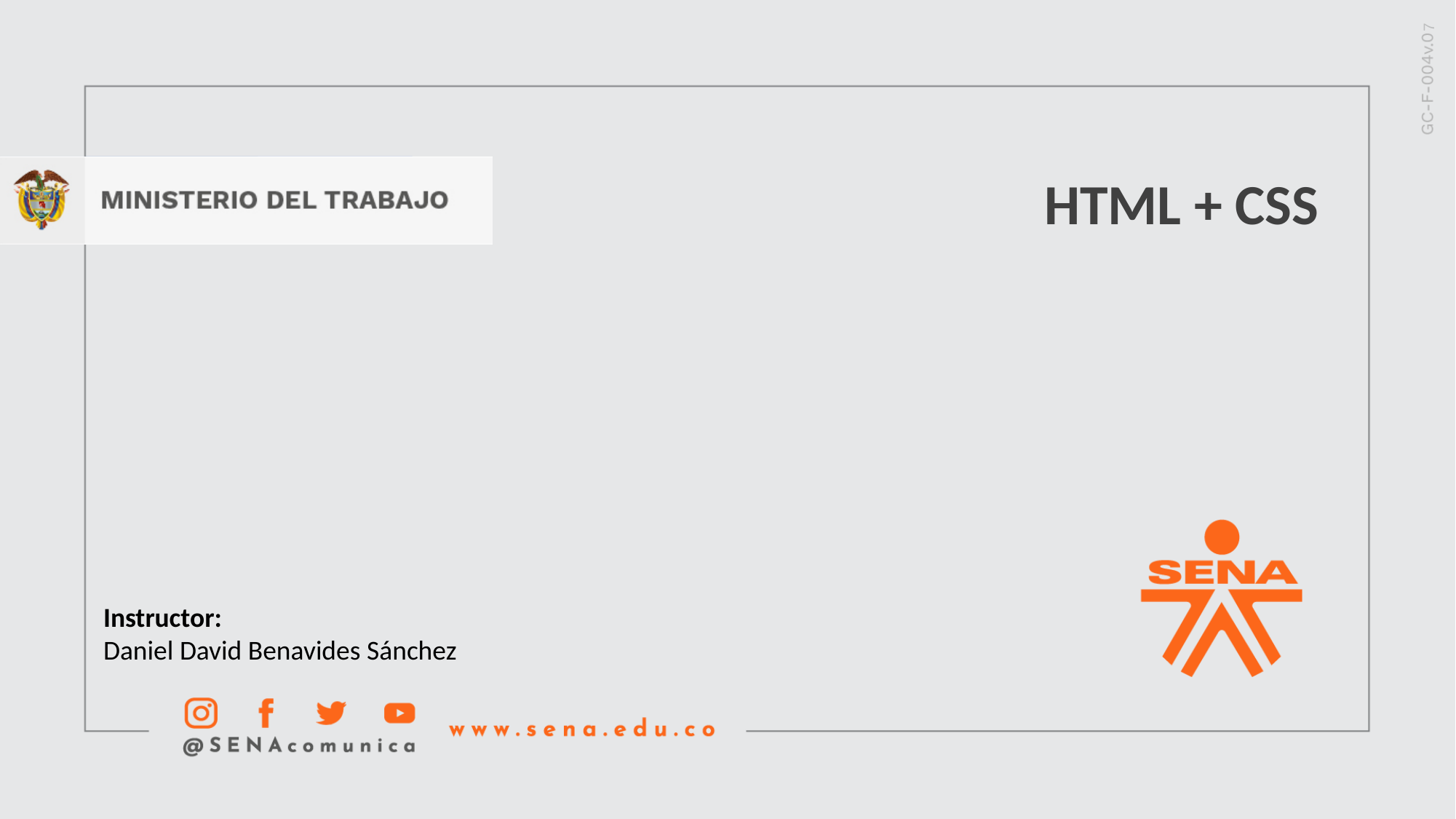

HTML + CSS
Instructor:
Daniel David Benavides Sánchez